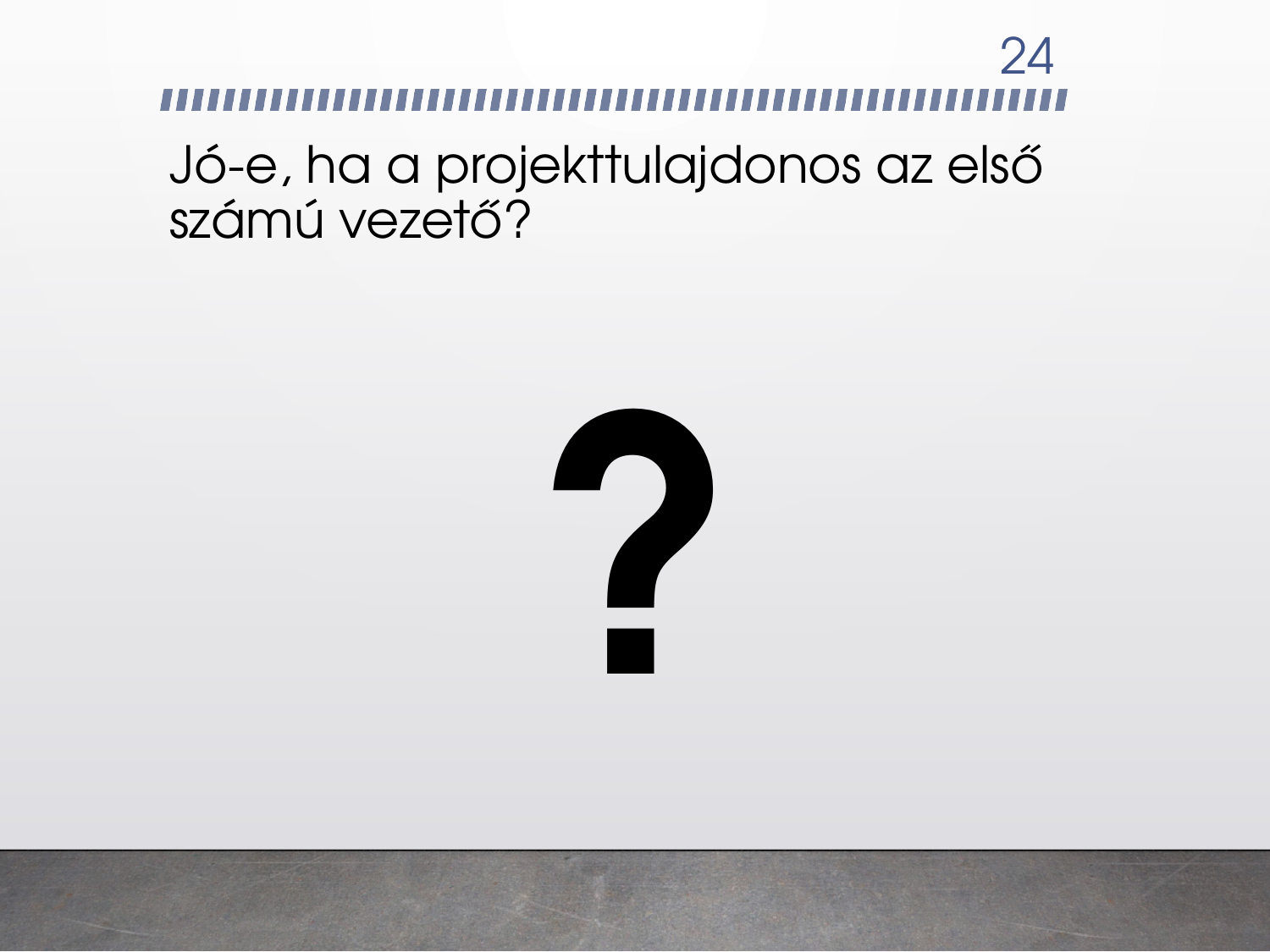

24
# Jó-e, ha a projekttulajdonos az első számú vezető?
?